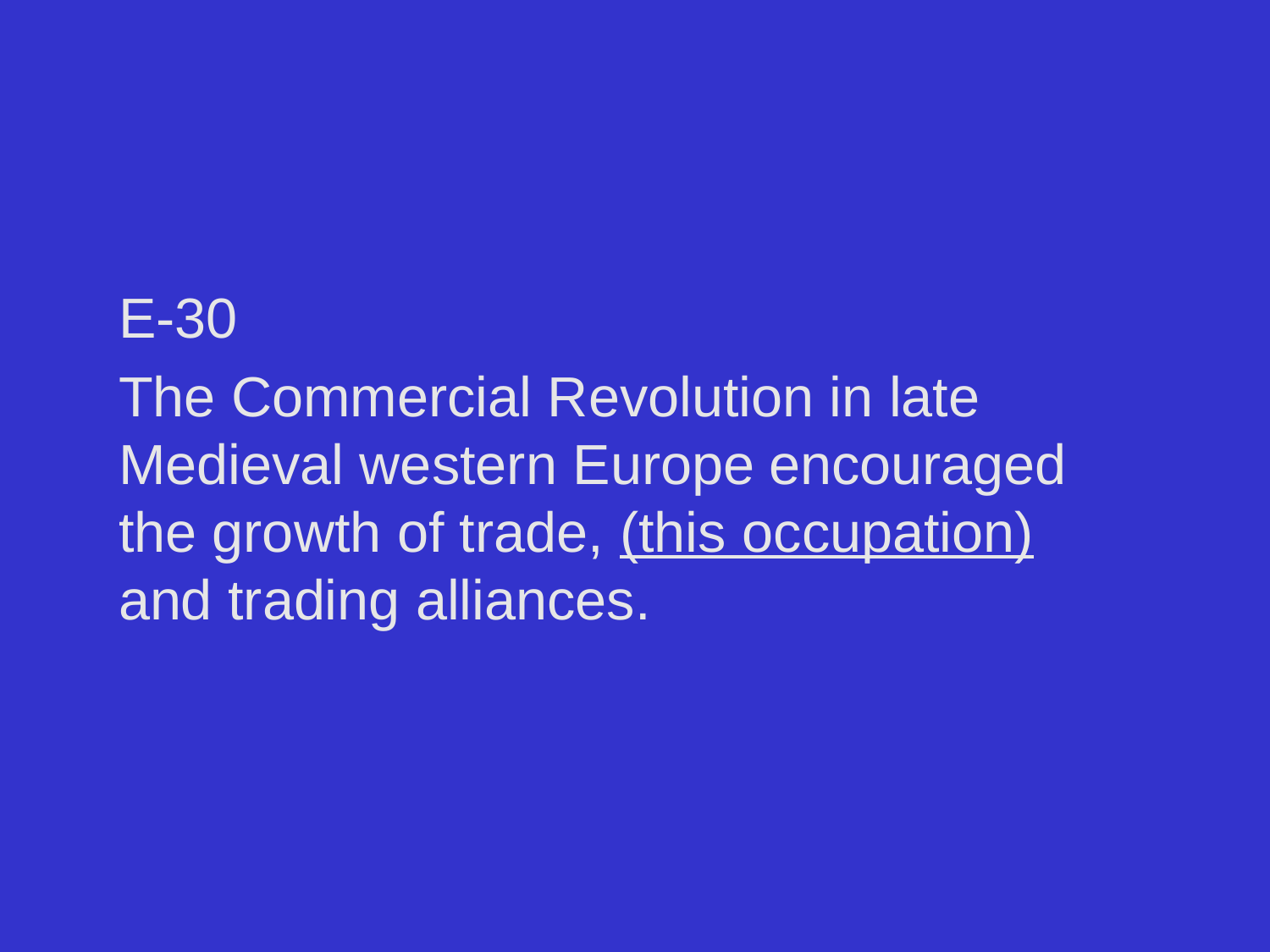

E-30
The Commercial Revolution in late Medieval western Europe encouraged the growth of trade, (this occupation) and trading alliances.
#